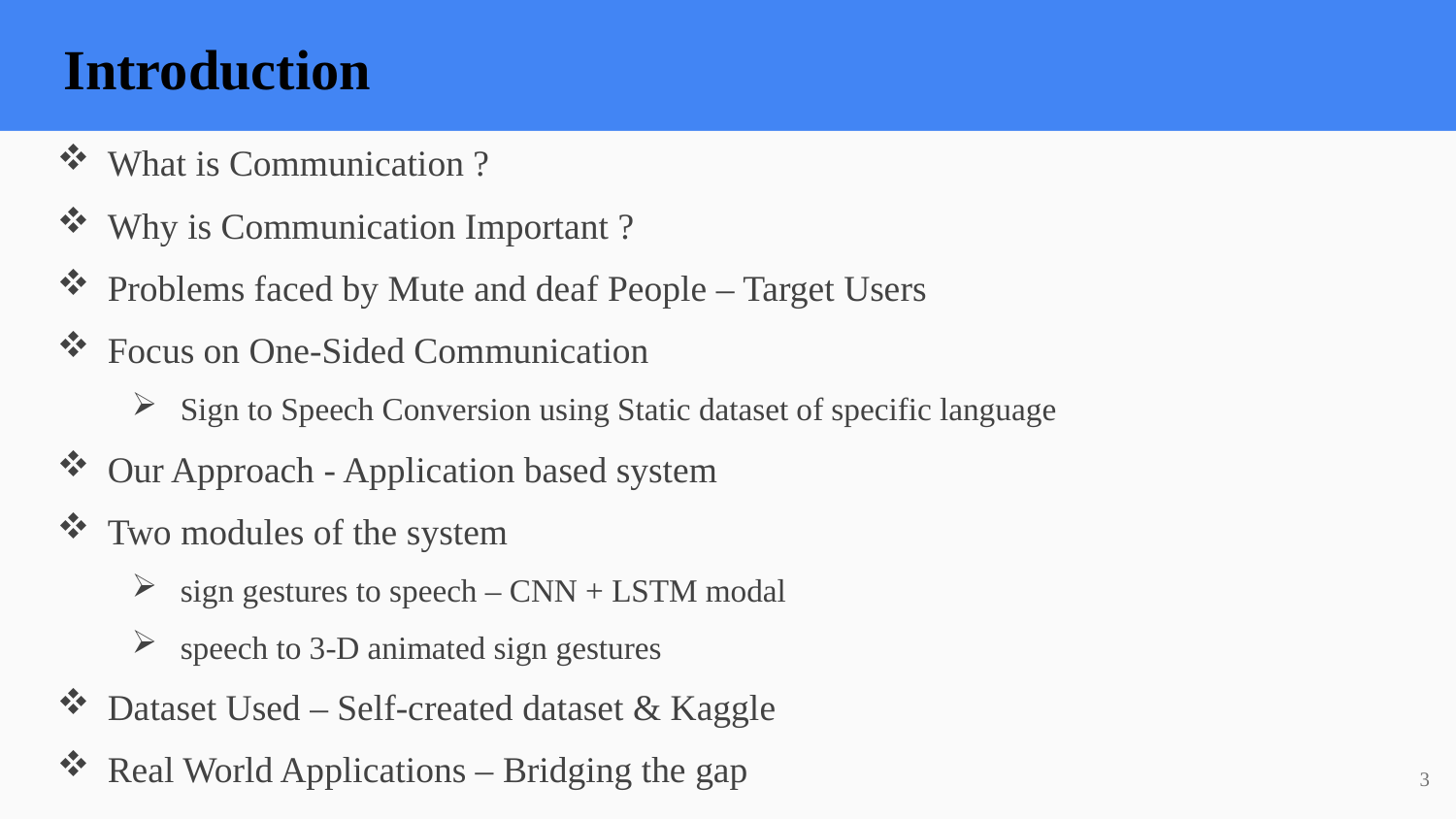

Introduction
What is Communication ?
Why is Communication Important ?
Problems faced by Mute and deaf People – Target Users
Focus on One-Sided Communication
Sign to Speech Conversion using Static dataset of specific language
Our Approach - Application based system
Two modules of the system
sign gestures to speech – CNN + LSTM modal
speech to 3-D animated sign gestures
Dataset Used – Self-created dataset & Kaggle
Real World Applications – Bridging the gap

3